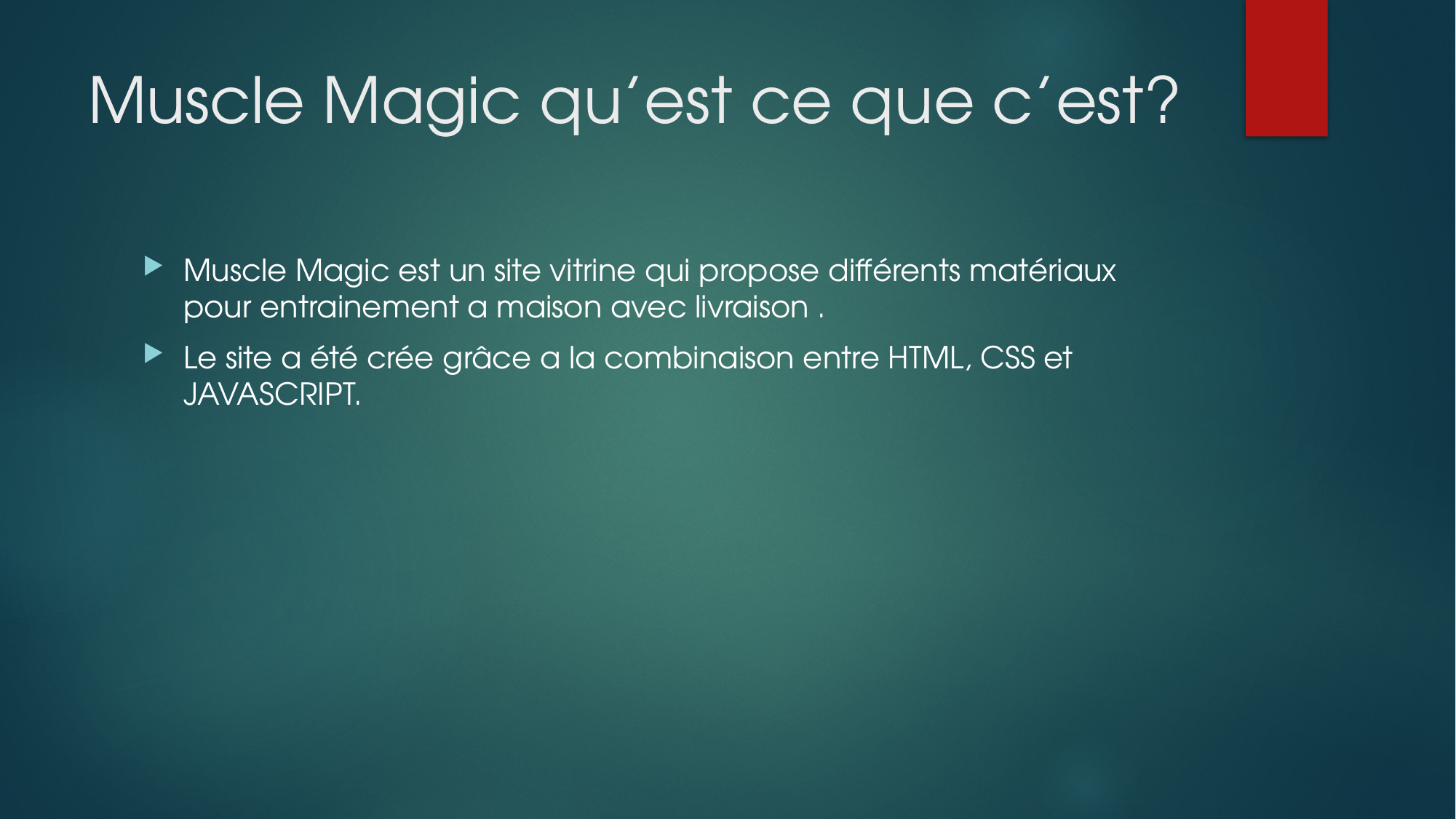

# Muscle Magic qu’est ce que c’est?
Muscle Magic est un site vitrine qui propose différents matériaux pour entrainement a maison avec livraison .
Le site a été crée grâce a la combinaison entre HTML, CSS et JAVASCRIPT.